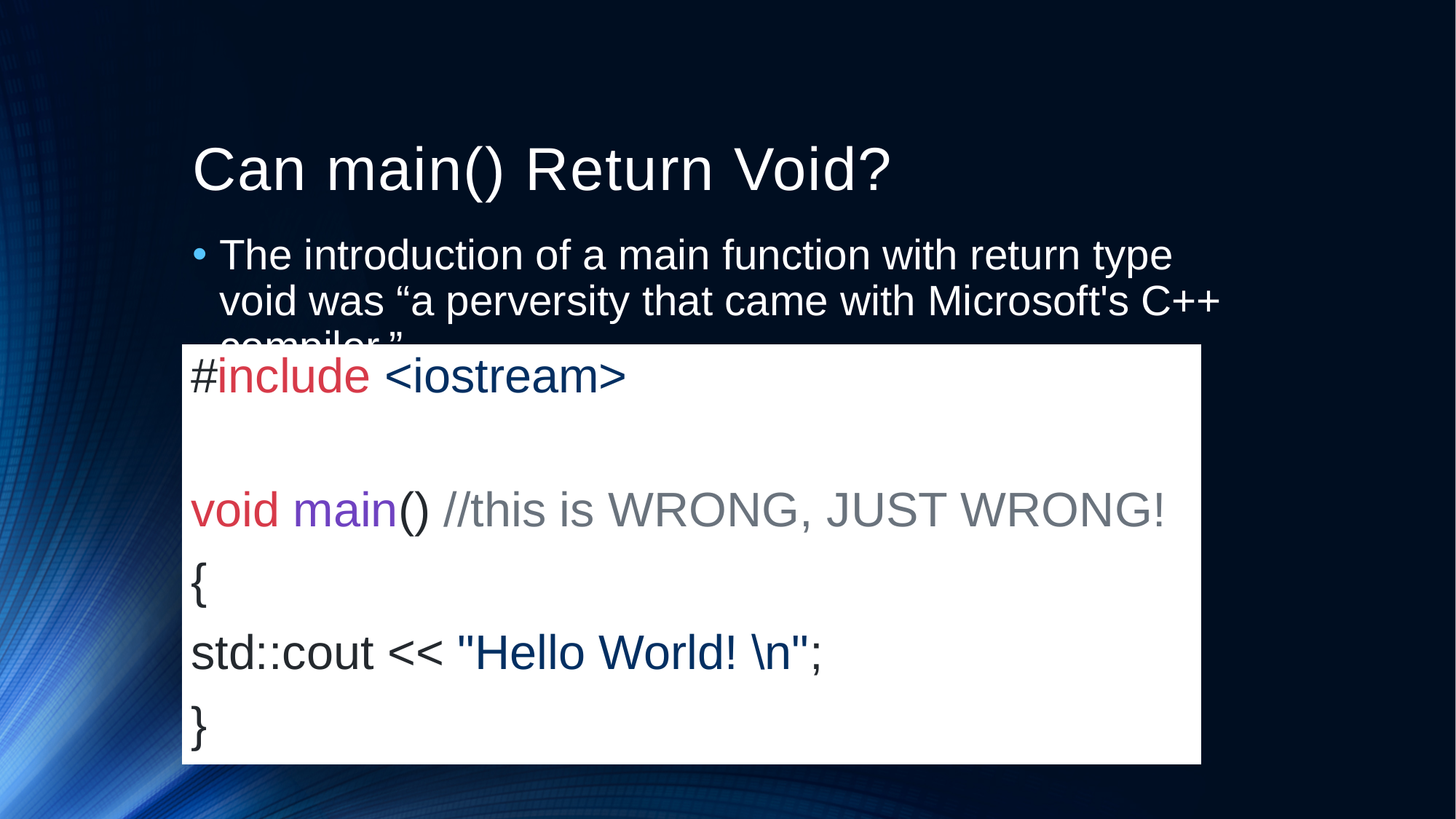

# Can main() Return Void?
The introduction of a main function with return type void was “a perversity that came with Microsoft's C++ compiler.”

| #include <iostream> |
| --- |
| void main() //this is WRONG, JUST WRONG! |
| { |
| std::cout << "Hello World! \n"; |
| } |